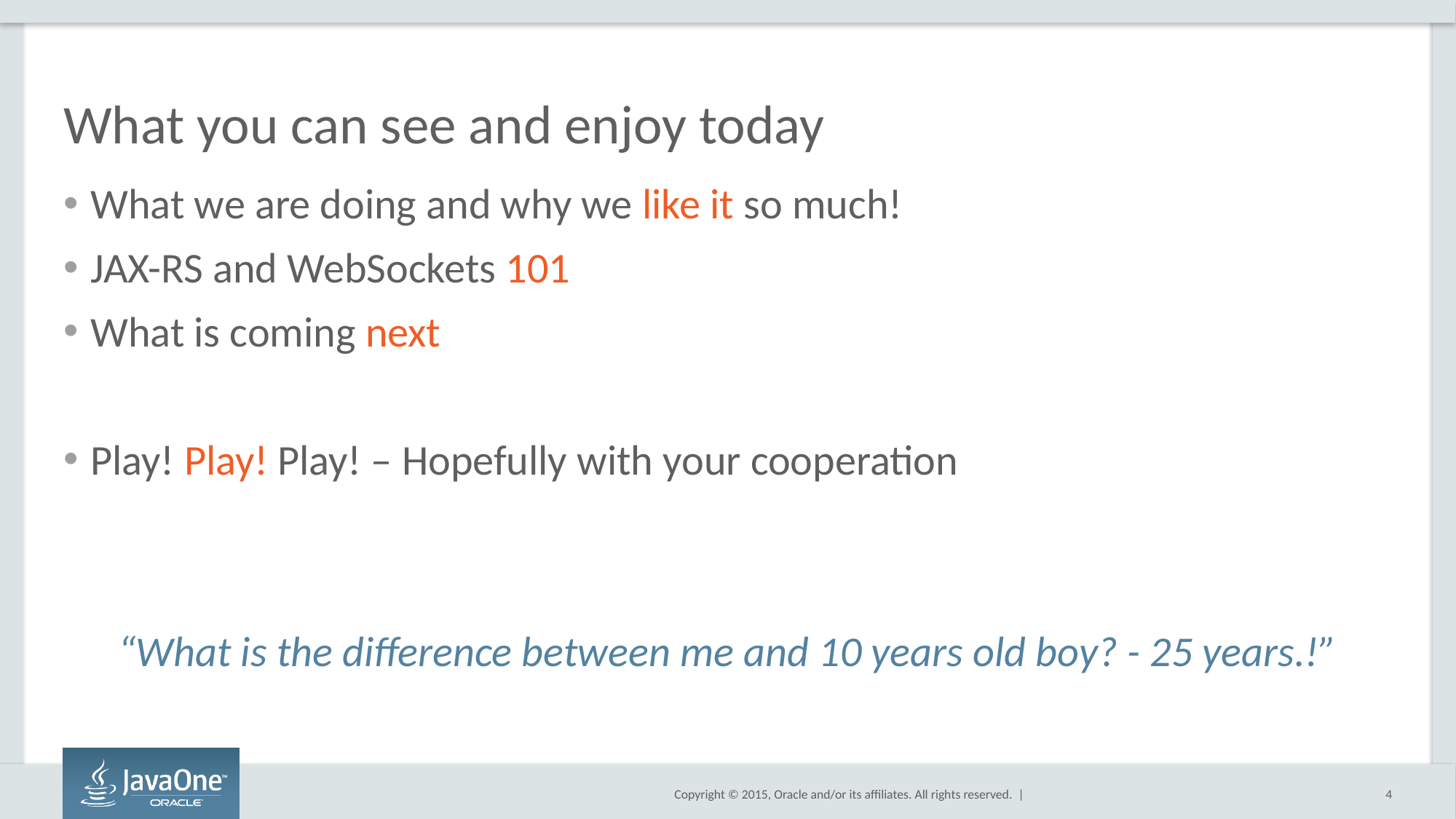

# What you can see and enjoy today
What we are doing and why we like it so much!
JAX-RS and WebSockets 101
What is coming next

Play! Play! Play! – Hopefully with your cooperation

“What is the difference between me and 10 years old boy? - 25 years.!”

4